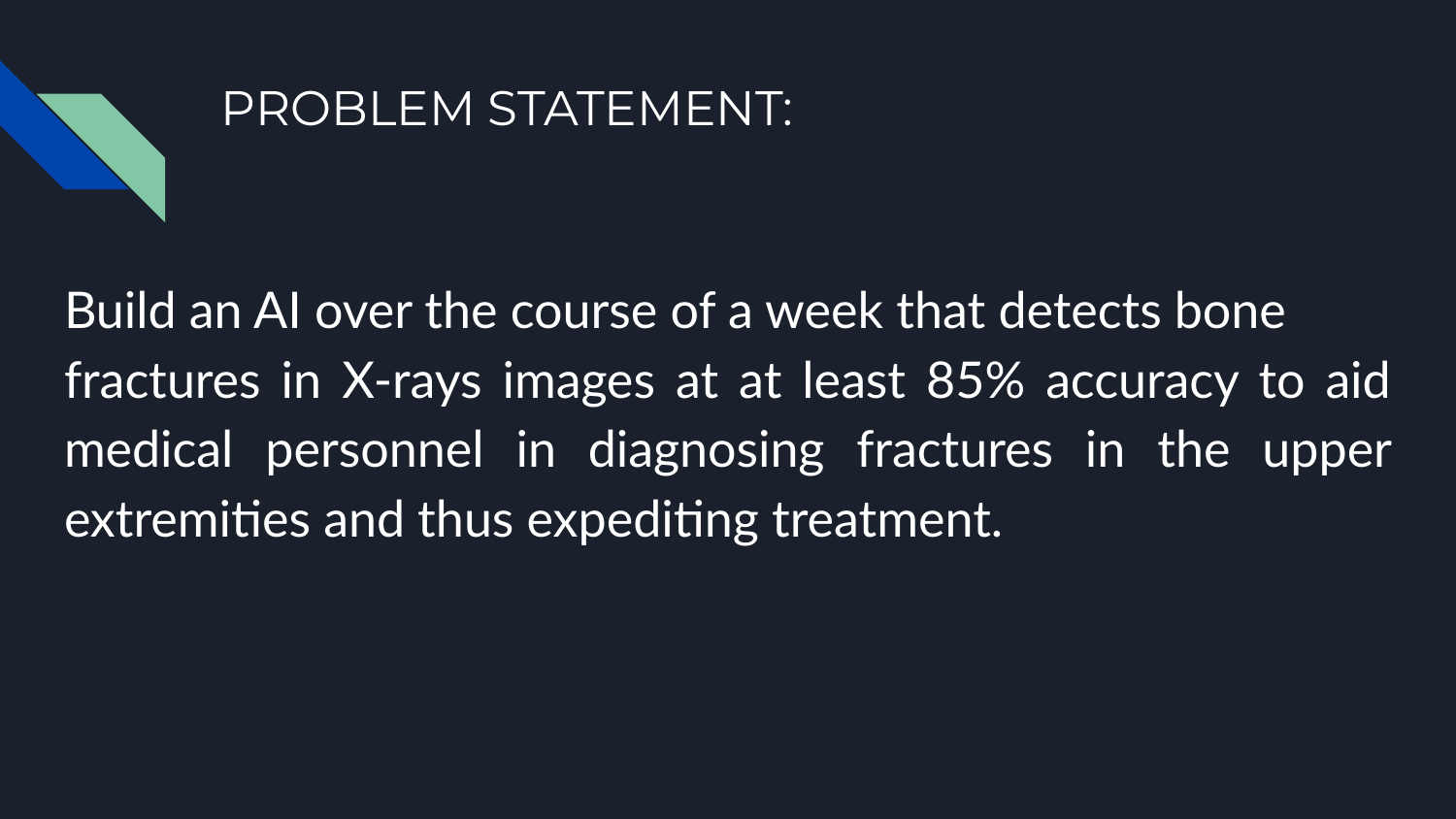

# PROBLEM STATEMENT:
Build an AI over the course of a week that detects bone
fractures in X-rays images at at least 85% accuracy to aid medical personnel in diagnosing fractures in the upper extremities and thus expediting treatment.